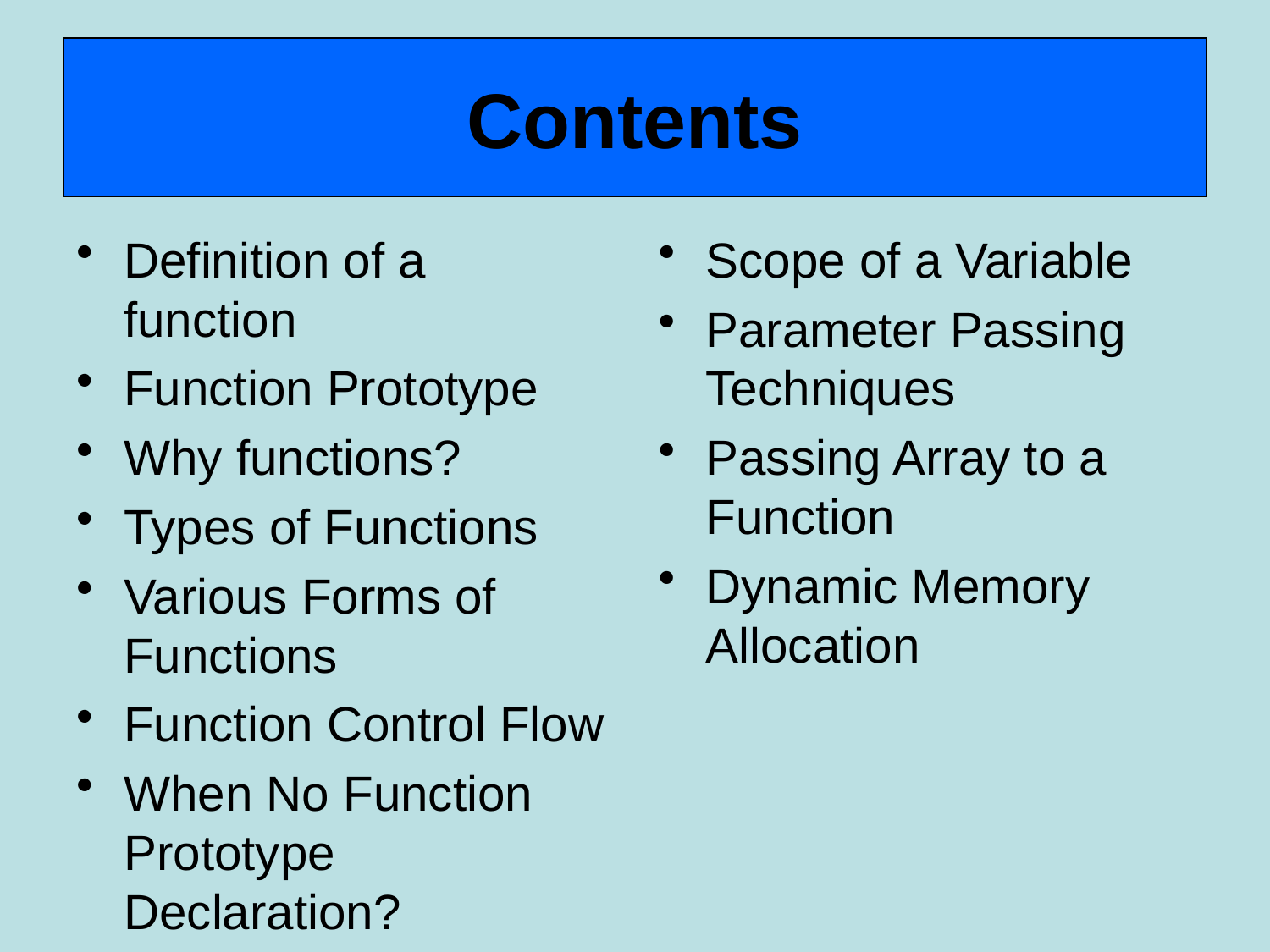

# Contents
Definition of a function
Function Prototype
Why functions?
Types of Functions
Various Forms of Functions
Function Control Flow
When No Function Prototype Declaration?
Scope of a Variable
Parameter Passing Techniques
Passing Array to a Function
Dynamic Memory Allocation